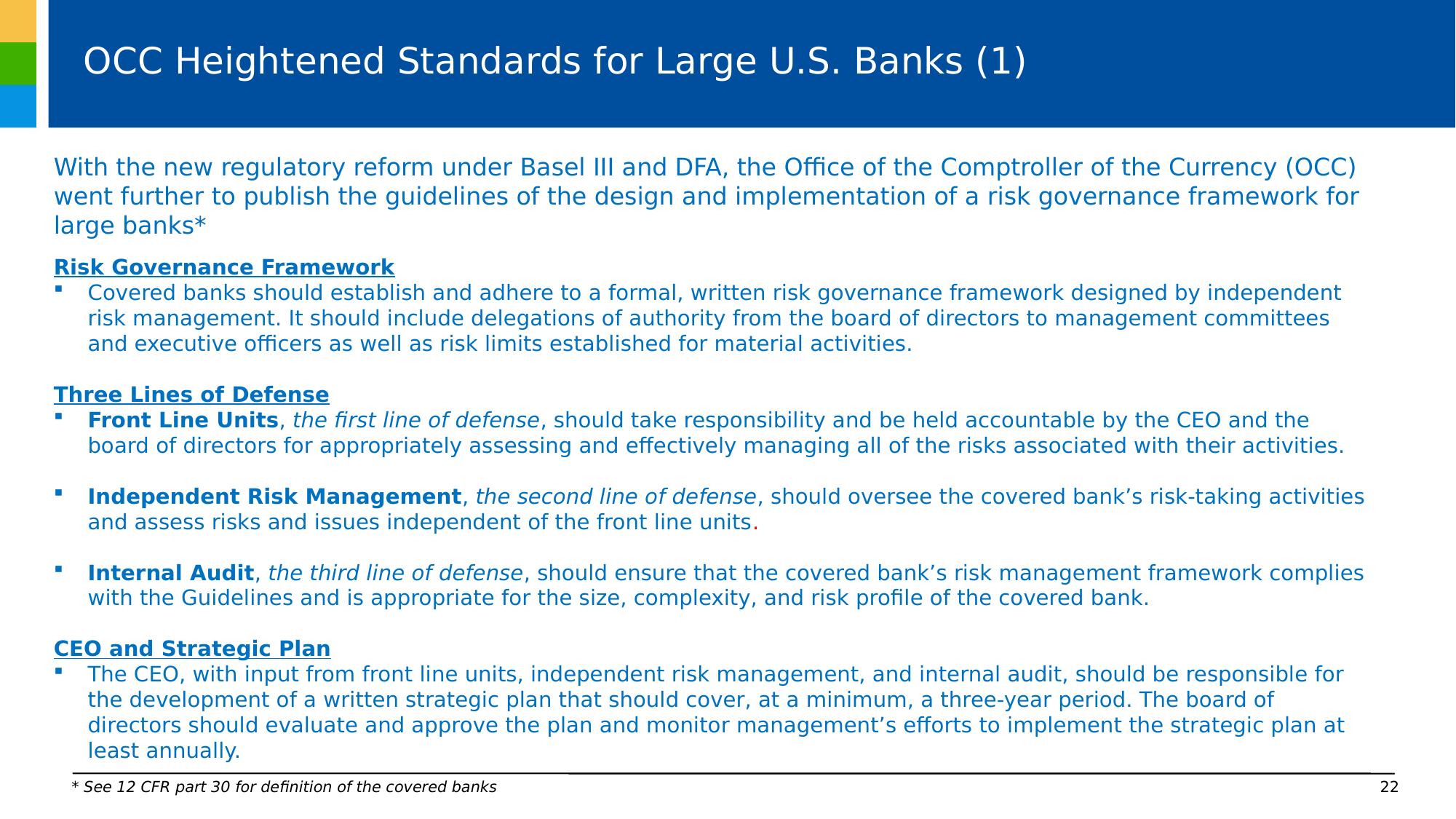

# OCC Heightened Standards for Large U.S. Banks (1)

With the new regulatory reform under Basel III and DFA, the Office of the Comptroller of the Currency (OCC) went further to publish the guidelines of the design and implementation of a risk governance framework for large banks*

Risk Governance Framework
Covered banks should establish and adhere to a formal, written risk governance framework designed by independent risk management. It should include delegations of authority from the board of directors to management committees and executive officers as well as risk limits established for material activities.

Three Lines of Defense
Front Line Units, the first line of defense, should take responsibility and be held accountable by the CEO and the board of directors for appropriately assessing and effectively managing all of the risks associated with their activities.

Independent Risk Management, the second line of defense, should oversee the covered bank’s risk-taking activities and assess risks and issues independent of the front line units.

Internal Audit, the third line of defense, should ensure that the covered bank’s risk management framework complies with the Guidelines and is appropriate for the size, complexity, and risk profile of the covered bank.

CEO and Strategic Plan
The CEO, with input from front line units, independent risk management, and internal audit, should be responsible for the development of a written strategic plan that should cover, at a minimum, a three-year period. The board of directors should evaluate and approve the plan and monitor management’s efforts to implement the strategic plan at least annually.
22
* See 12 CFR part 30 for definition of the covered banks